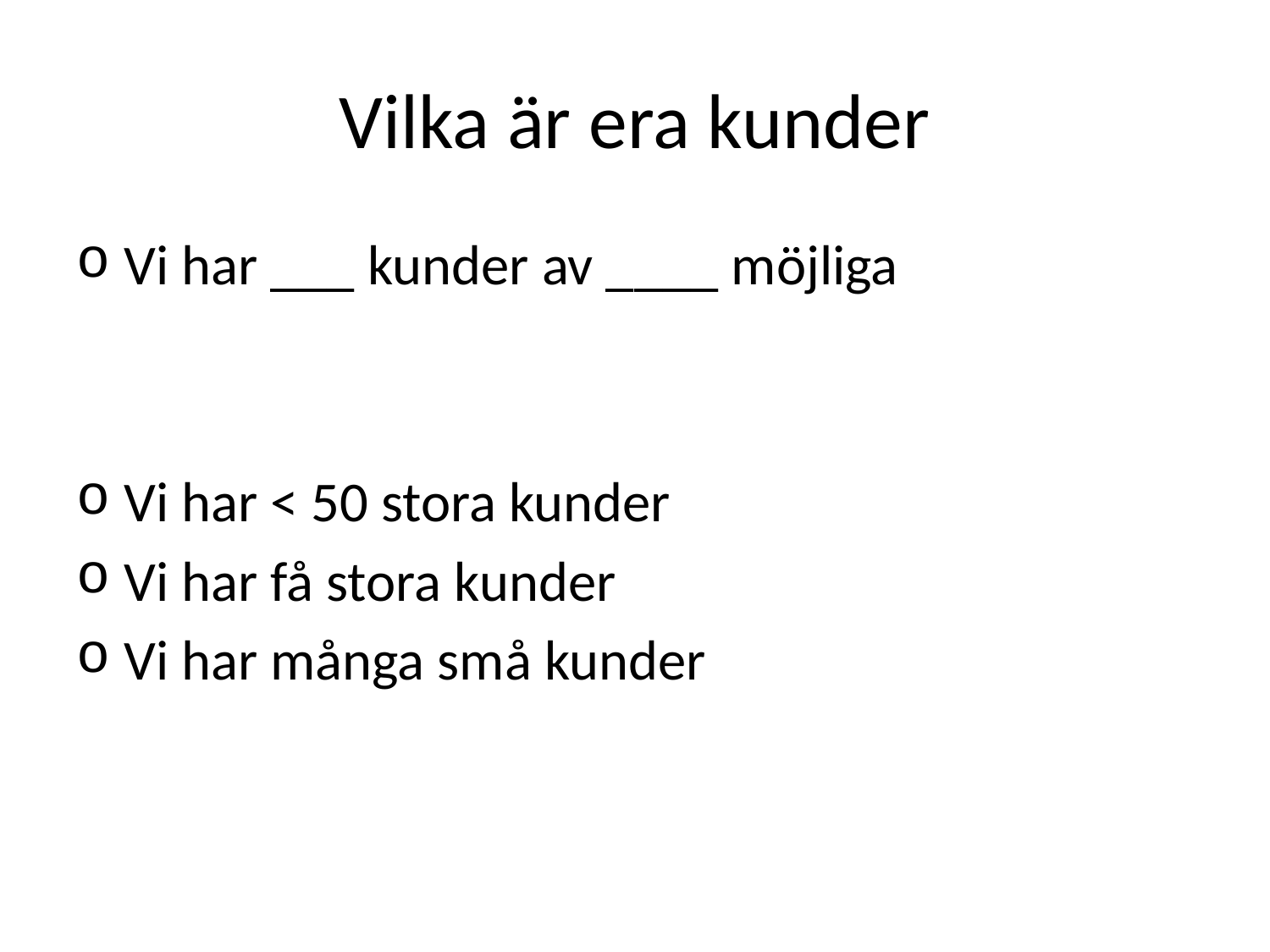

# Vilka är era kunder
Vi har ___ kunder av ____ möjliga

Vi har < 50 stora kunder
Vi har få stora kunder
Vi har många små kunder